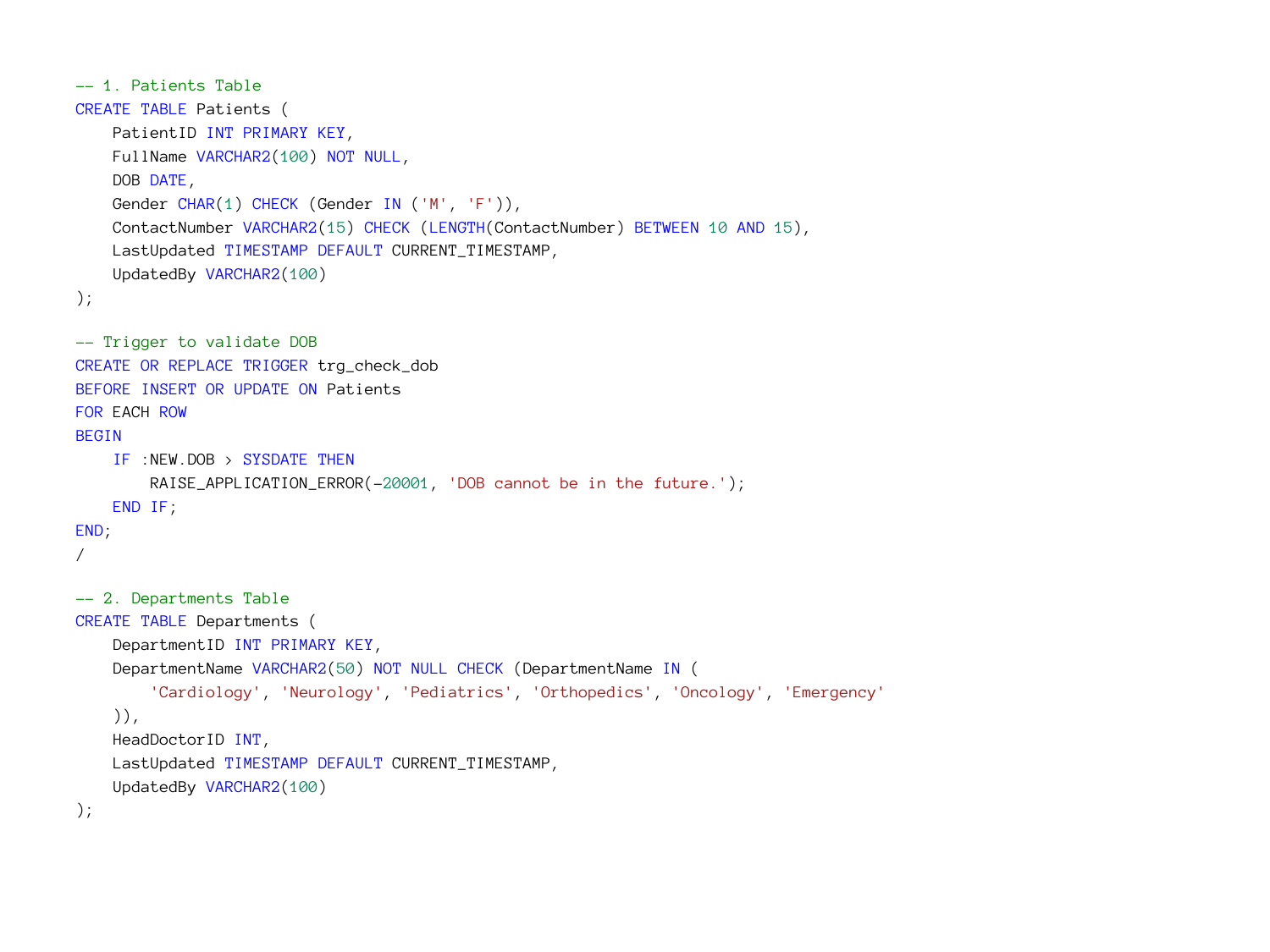

-- 1. Patients Table
CREATE TABLE Patients (
    PatientID INT PRIMARY KEY,
    FullName VARCHAR2(100) NOT NULL,
    DOB DATE,
    Gender CHAR(1) CHECK (Gender IN ('M', 'F')),
    ContactNumber VARCHAR2(15) CHECK (LENGTH(ContactNumber) BETWEEN 10 AND 15),
    LastUpdated TIMESTAMP DEFAULT CURRENT_TIMESTAMP,
    UpdatedBy VARCHAR2(100)
);
-- Trigger to validate DOB
CREATE OR REPLACE TRIGGER trg_check_dob
BEFORE INSERT OR UPDATE ON Patients
FOR EACH ROW
BEGIN
    IF :NEW.DOB > SYSDATE THEN
        RAISE_APPLICATION_ERROR(-20001, 'DOB cannot be in the future.');
    END IF;
END;
/
-- 2. Departments Table
CREATE TABLE Departments (
    DepartmentID INT PRIMARY KEY,
    DepartmentName VARCHAR2(50) NOT NULL CHECK (DepartmentName IN (
        'Cardiology', 'Neurology', 'Pediatrics', 'Orthopedics', 'Oncology', 'Emergency'
    )),
    HeadDoctorID INT,
    LastUpdated TIMESTAMP DEFAULT CURRENT_TIMESTAMP,
    UpdatedBy VARCHAR2(100)
);